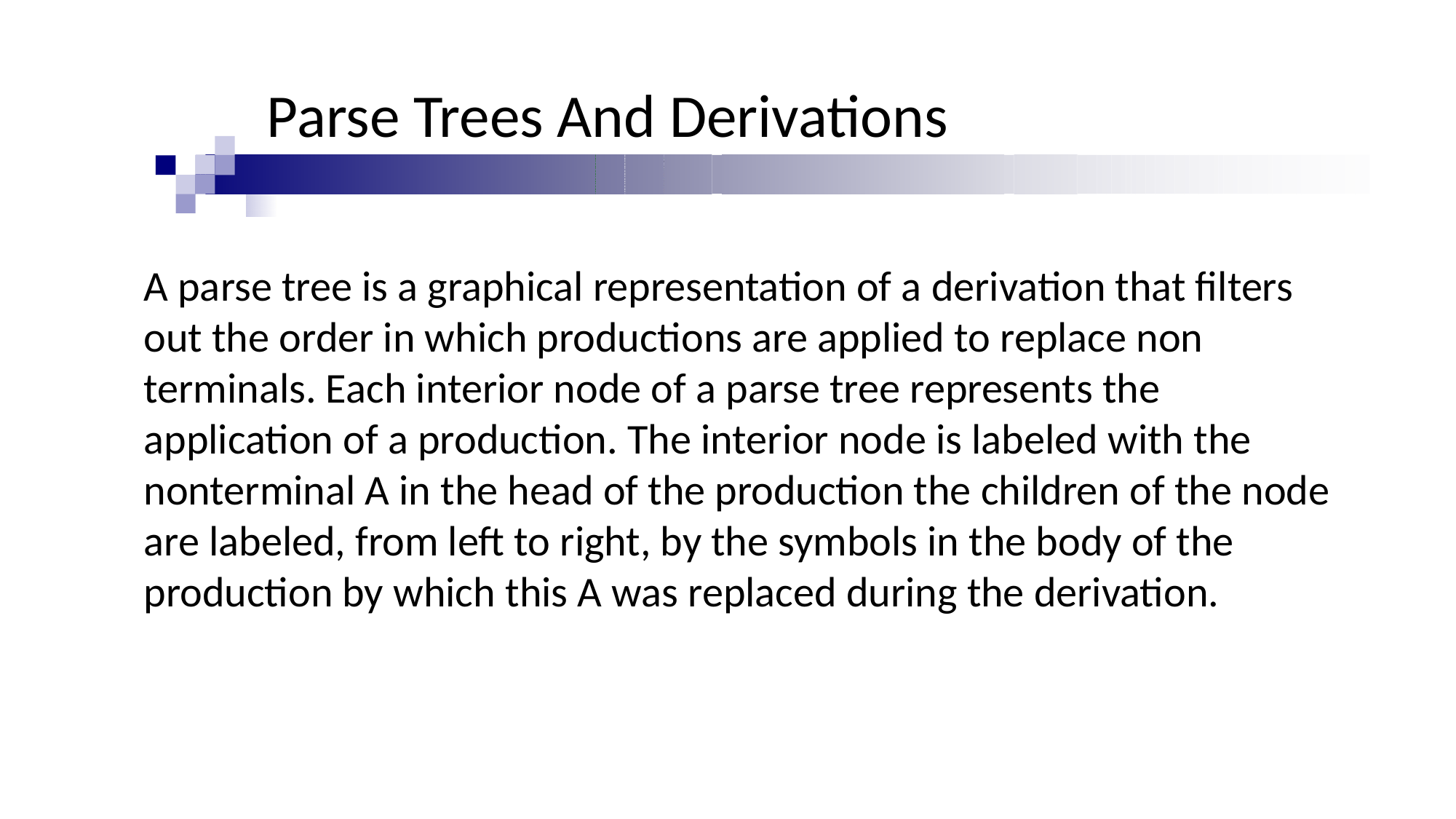

# Parse Trees And Derivations

A parse tree is a graphical representation of a derivation that filters out the order in which productions are applied to replace non terminals. Each interior node of a parse tree represents the application of a production. The interior node is labeled with the nonterminal A in the head of the production the children of the node are labeled, from left to right, by the symbols in the body of the production by which this A was replaced during the derivation.